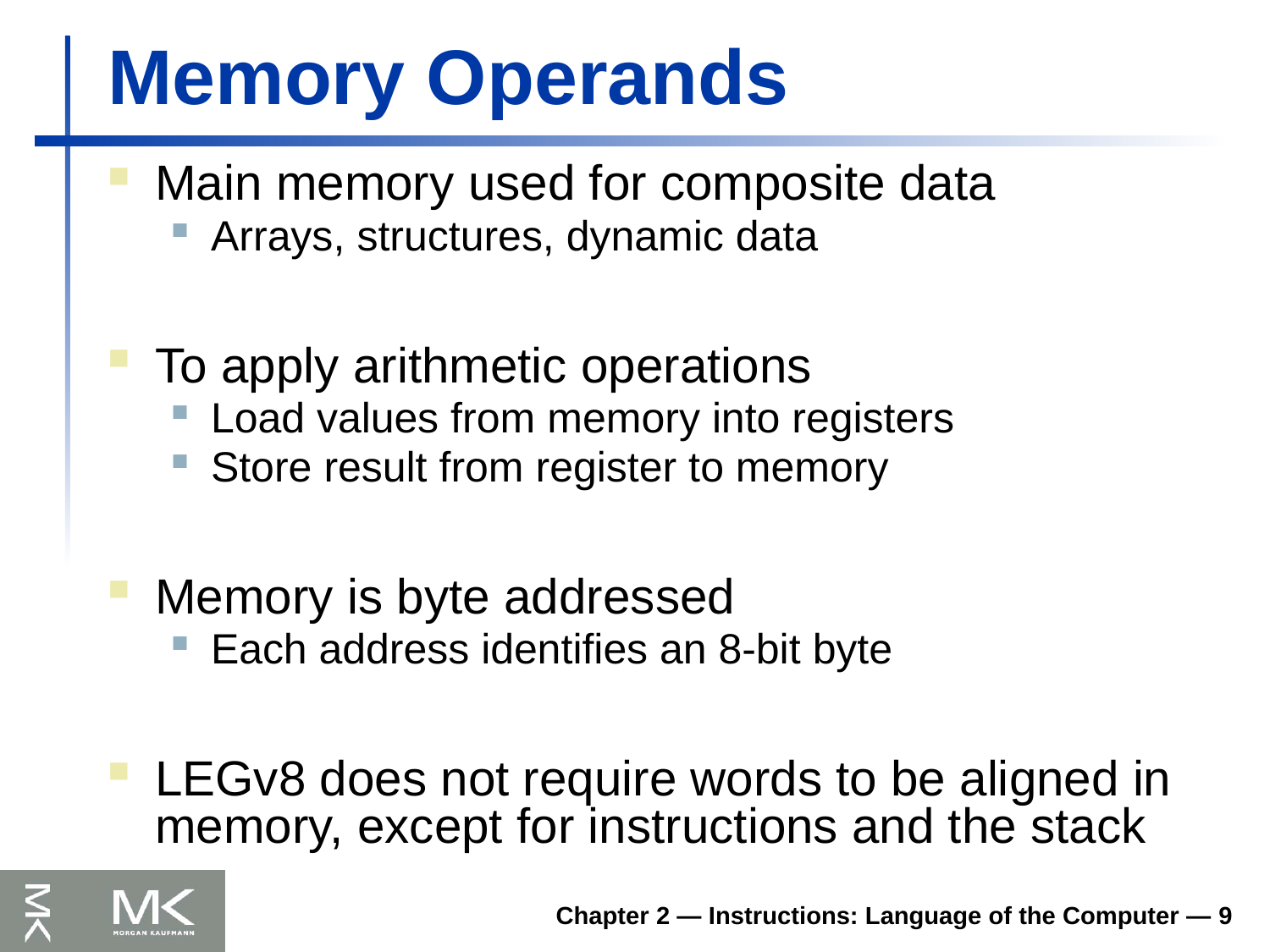

# Memory Operands
Main memory used for composite data
Arrays, structures, dynamic data

To apply arithmetic operations
Load values from memory into registers
Store result from register to memory

Memory is byte addressed
Each address identifies an 8-bit byte

LEGv8 does not require words to be aligned in memory, except for instructions and the stack
Chapter 2 — Instructions: Language of the Computer — 9